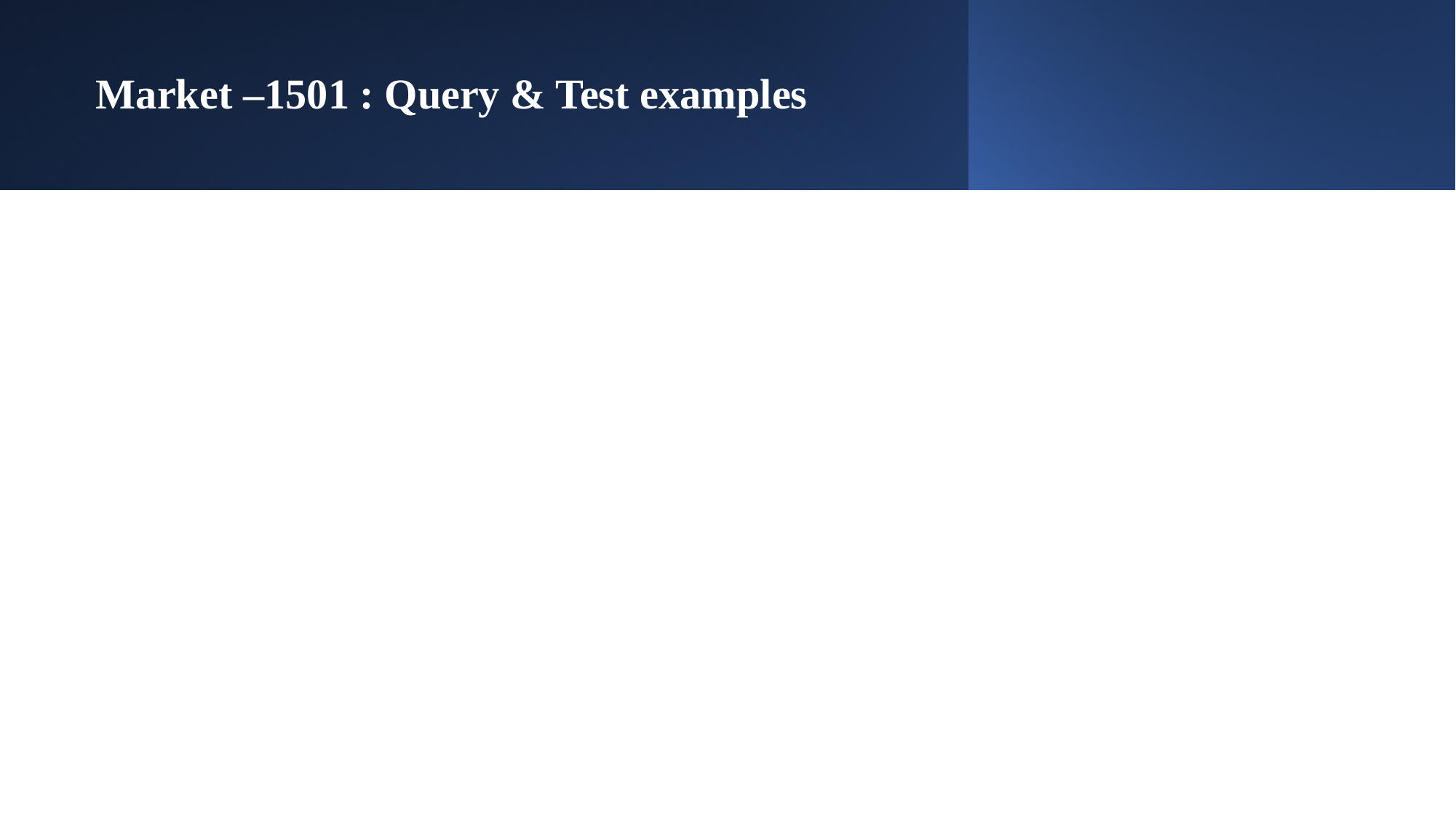

# Market –1501 : Query & Test examples